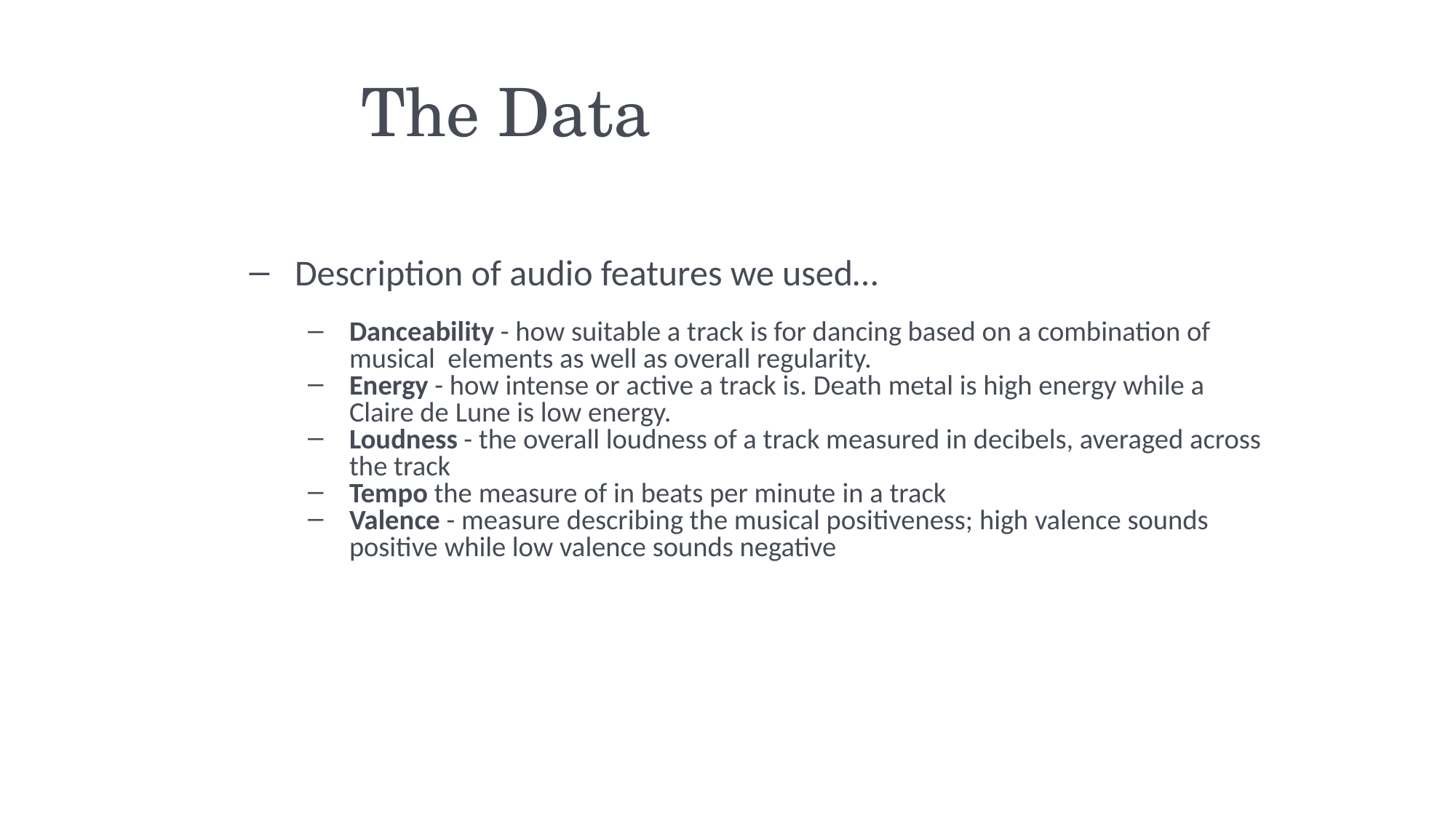

# The Data

Description of audio features we used…

Danceability - how suitable a track is for dancing based on a combination of musical  elements as well as overall regularity.
Energy - how intense or active a track is. Death metal is high energy while a Claire de Lune is low energy.
Loudness - the overall loudness of a track measured in decibels, averaged across the track
Tempo the measure of in beats per minute in a track
Valence - measure describing the musical positiveness; high valence sounds positive while low valence sounds negative